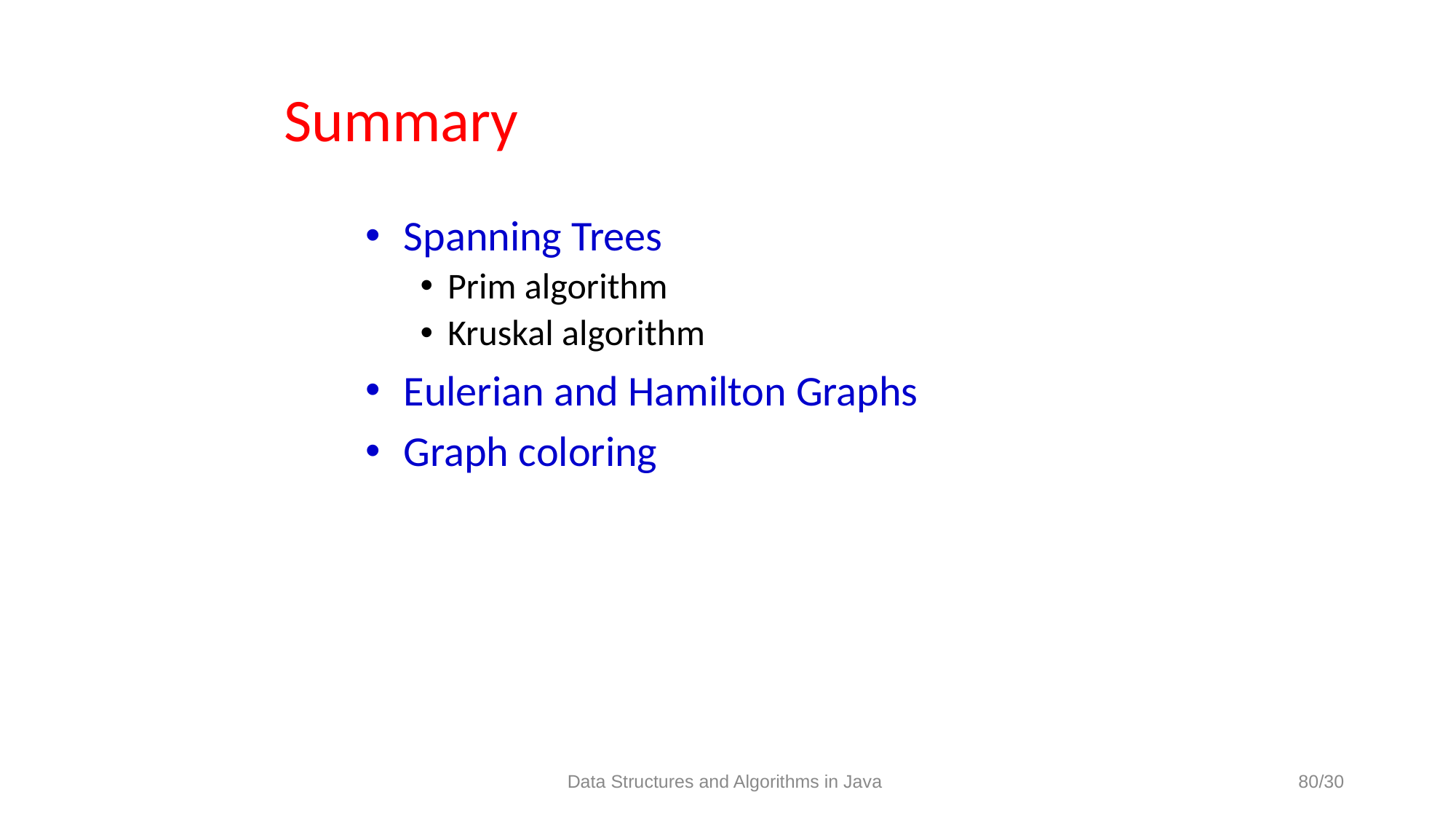

Summary
 80
Spanning Trees
Prim algorithm
Kruskal algorithm
Eulerian and Hamilton Graphs
Graph coloring
Data Structures and Algorithms in Java
80/30